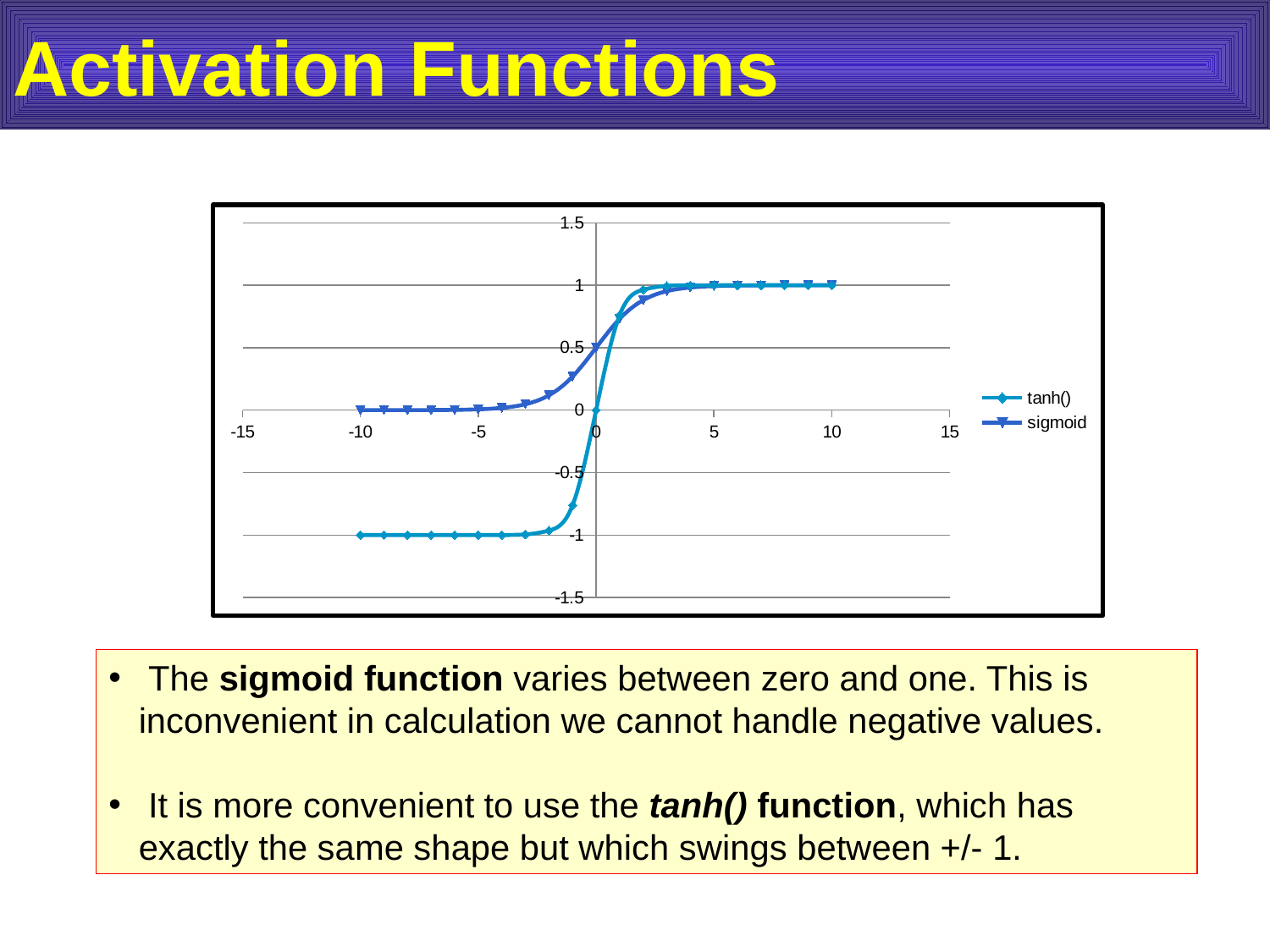

# Activation Functions

### Chart

| Category |  |  |
|---|---|---|
 The sigmoid function varies between zero and one. This is inconvenient in calculation we cannot handle negative values.

 It is more convenient to use the tanh() function, which has exactly the same shape but which swings between +/- 1.